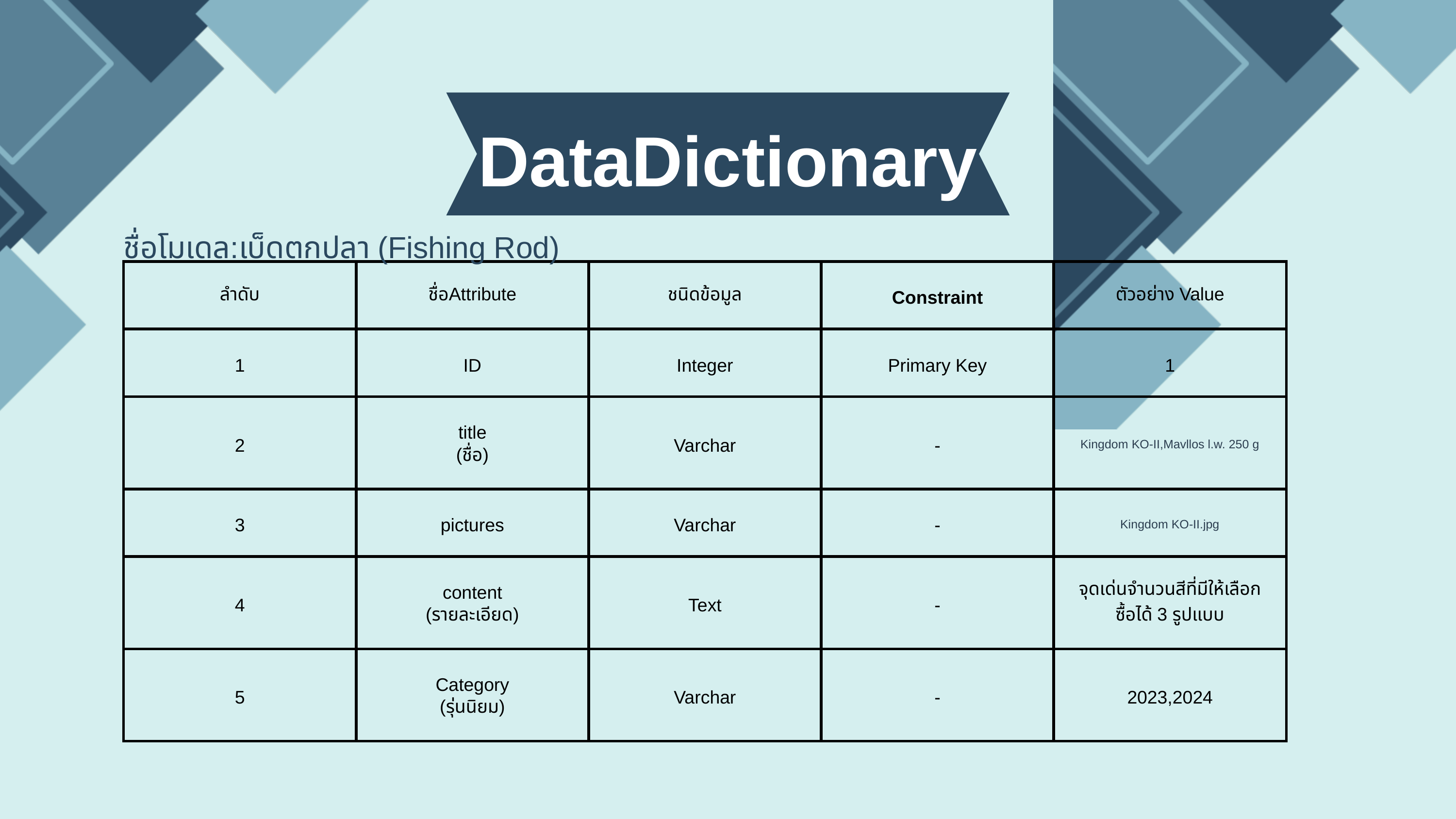

DataDictionary
ชื่อโมเดล:เบ็ดตกปลา (Fishing Rod)
| ลำดับ | ชื่อAttribute | ชนิดข้อมูล | Constraint | ตัวอย่าง Value |
| --- | --- | --- | --- | --- |
| 1 | ID | Integer | Primary Key | 1 |
| 2 | title (ชื่อ) | Varchar | - | Kingdom KO-II,Mavllos l.w. 250 g |
| 3 | pictures | Varchar | - | Kingdom KO-II.jpg |
| 4 | content (รายละเอียด) | Text | - | จุดเด่นจำนวนสีที่มีให้เลือกซื้อได้ 3 รูปแบบ |
| 5 | Category (รุ่นนิยม) | Varchar | - | 2023,2024 |